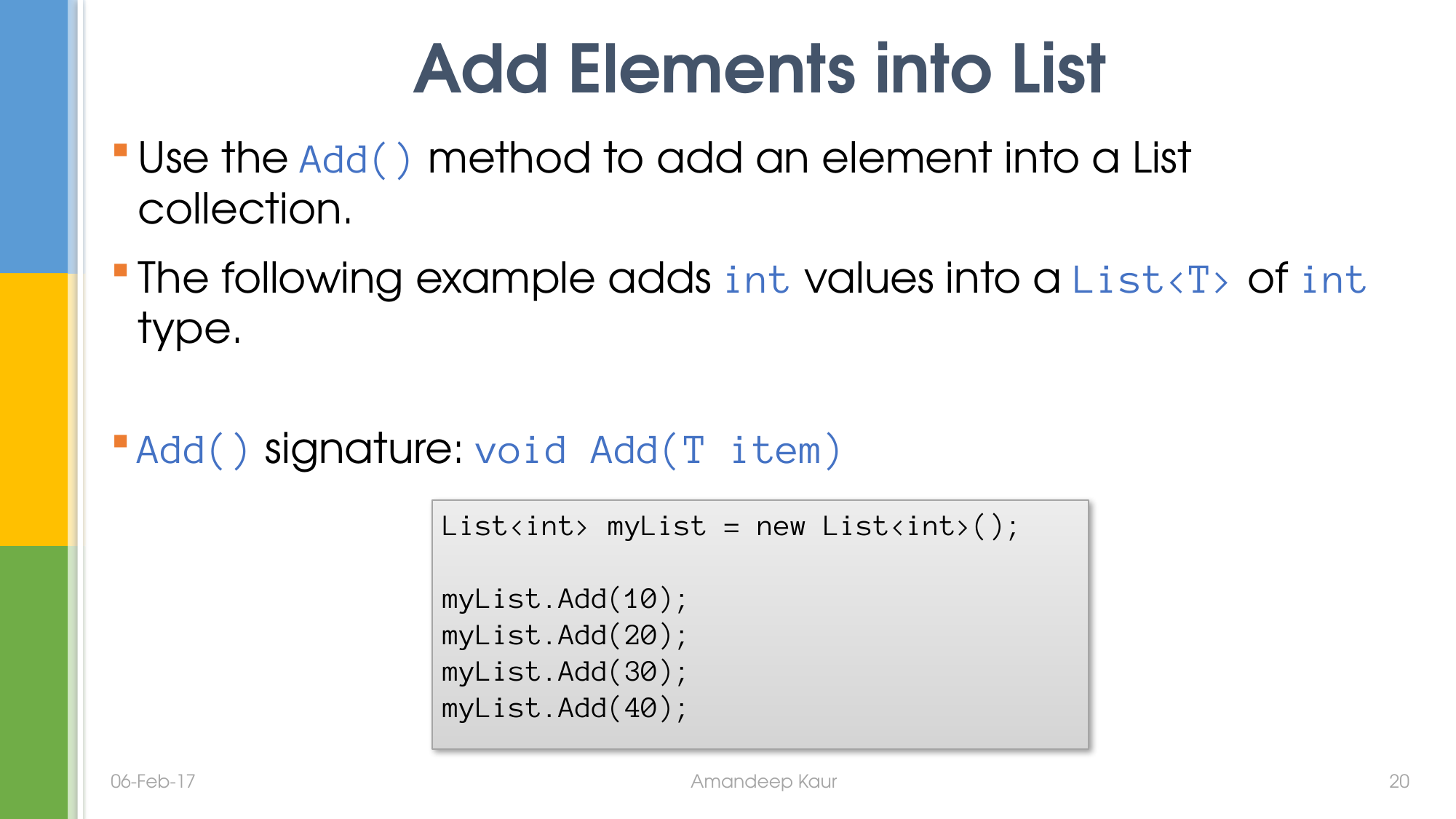

# Add Elements into List
Use the Add() method to add an element into a List collection.
The following example adds int values into a List<T> of int type.

Add() signature: void Add(T item)
List<int> myList = new List<int>();

myList.Add(10);
myList.Add(20);
myList.Add(30);
myList.Add(40);
20
06-Feb-17
Amandeep Kaur